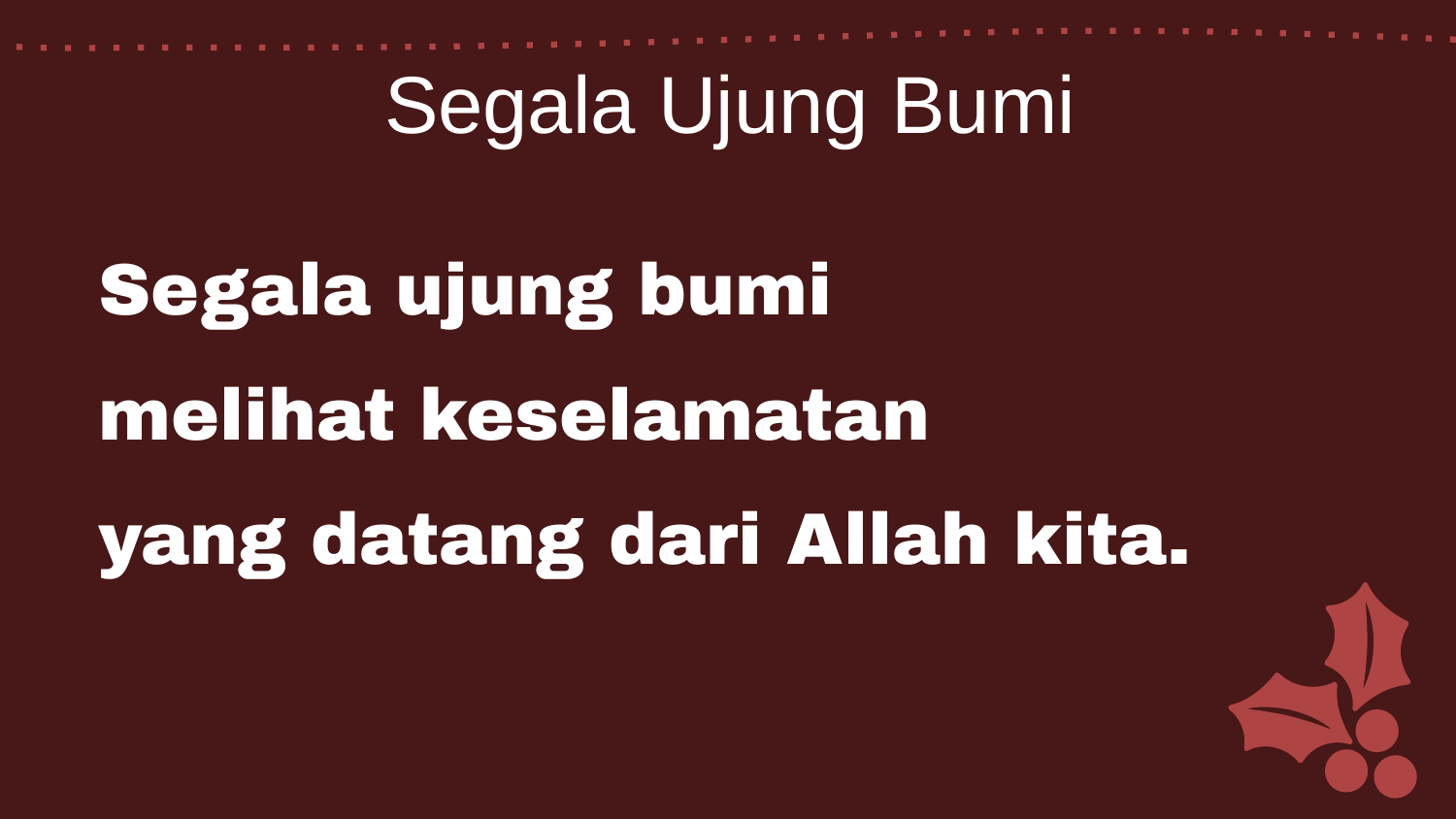

Segala Ujung Bumi
Segala ujung bumi
melihat keselamatan
yang datang dari Allah kita.